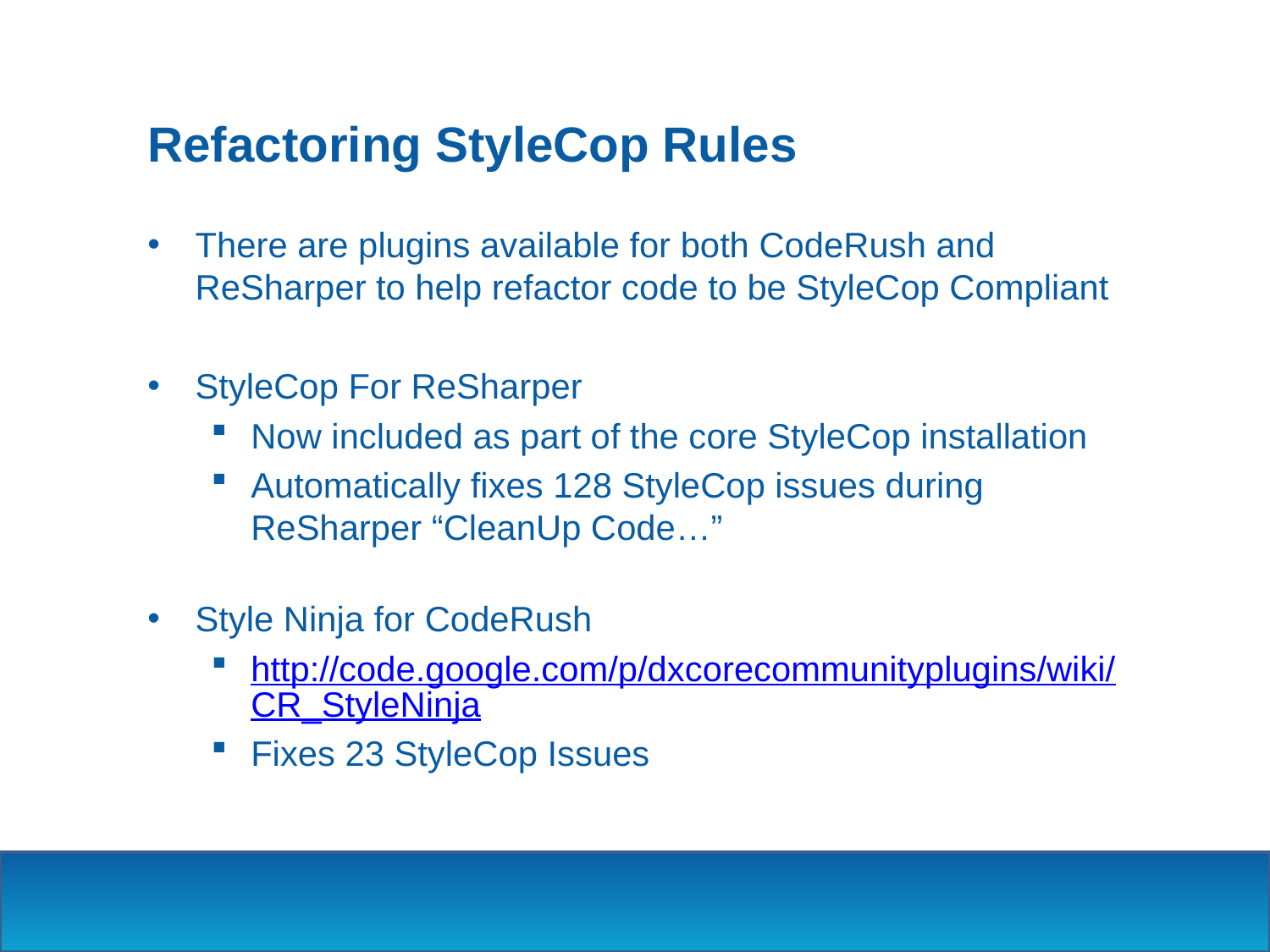

# Refactoring StyleCop Rules
There are plugins available for both CodeRush and ReSharper to help refactor code to be StyleCop Compliant

StyleCop For ReSharper
Now included as part of the core StyleCop installation
Automatically fixes 128 StyleCop issues during ReSharper “CleanUp Code…”
Style Ninja for CodeRush
http://code.google.com/p/dxcorecommunityplugins/wiki/CR_StyleNinja
Fixes 23 StyleCop Issues